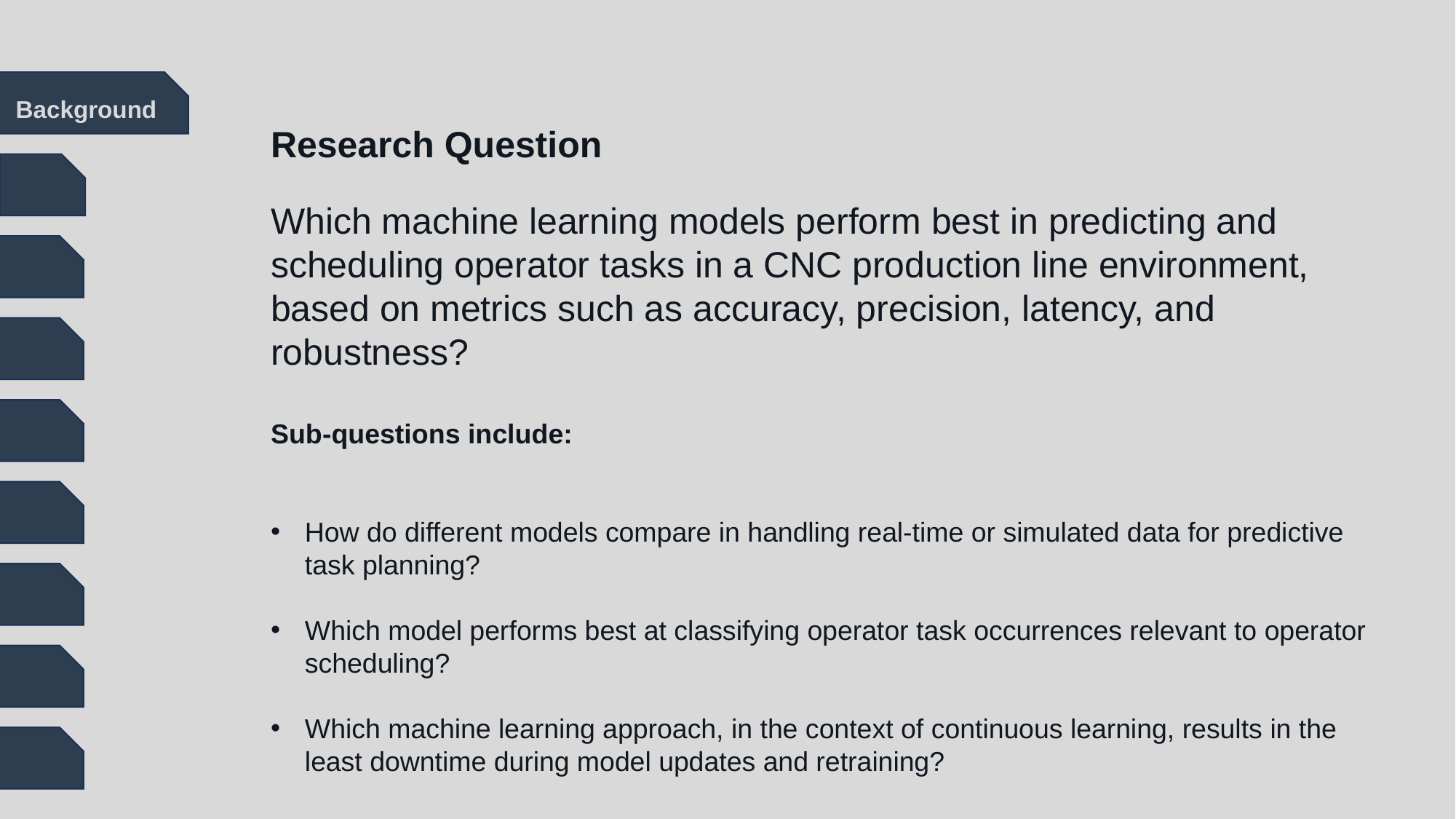

Background
Research Question

Which machine learning models perform best in predicting and scheduling operator tasks in a CNC production line environment, based on metrics such as accuracy, precision, latency, and robustness?

Sub-questions include:

How do different models compare in handling real-time or simulated data for predictive task planning?

Which model performs best at classifying operator task occurrences relevant to operator scheduling?

Which machine learning approach, in the context of continuous learning, results in the least downtime during model updates and retraining?